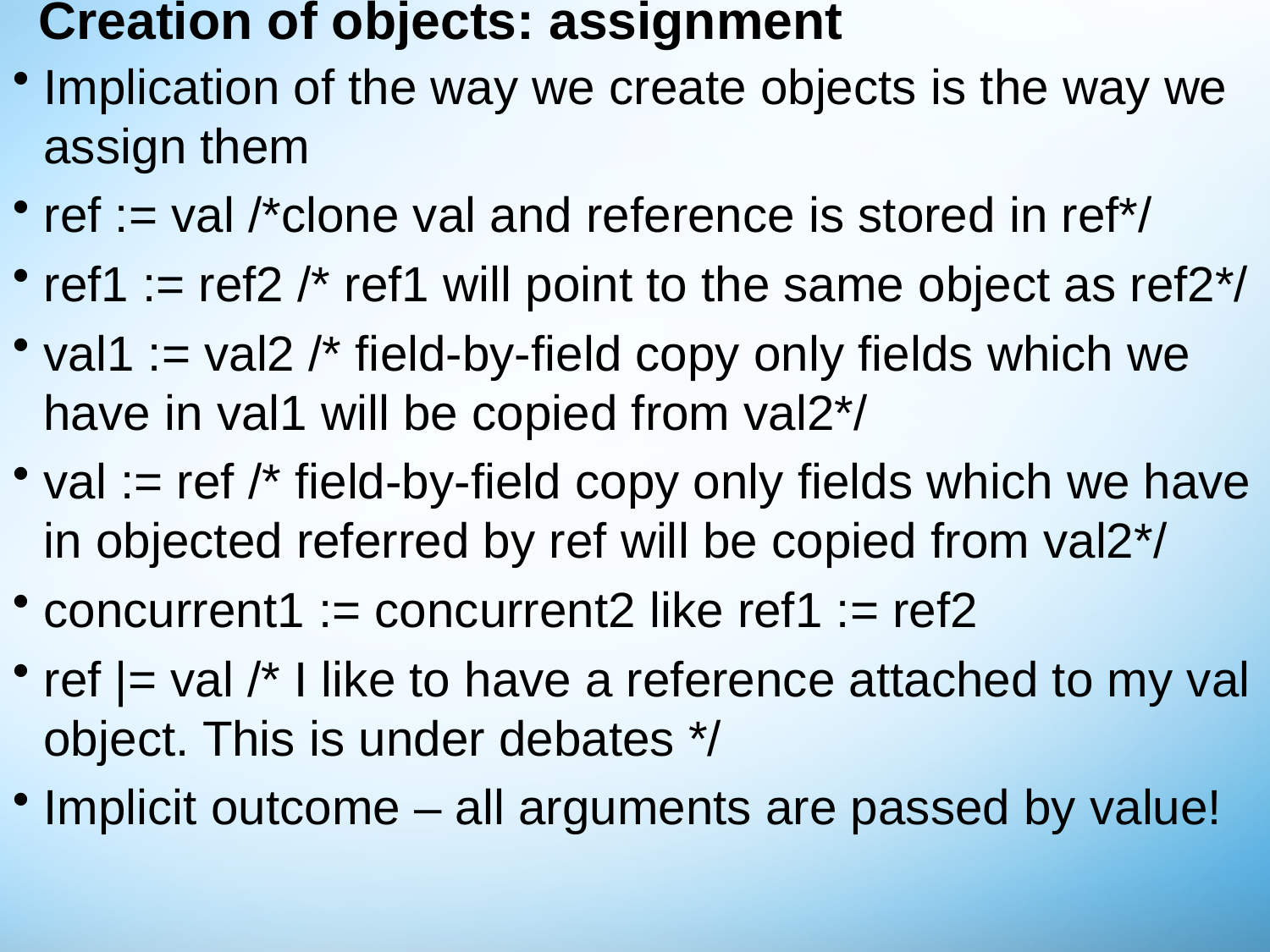

# Creation of objects: assignment
Implication of the way we create objects is the way we assign them
ref := val /*clone val and reference is stored in ref*/
ref1 := ref2 /* ref1 will point to the same object as ref2*/
val1 := val2 /* field-by-field copy only fields which we have in val1 will be copied from val2*/
val := ref /* field-by-field copy only fields which we have in objected referred by ref will be copied from val2*/
concurrent1 := concurrent2 like ref1 := ref2
ref |= val /* I like to have a reference attached to my val object. This is under debates */
Implicit outcome – all arguments are passed by value!